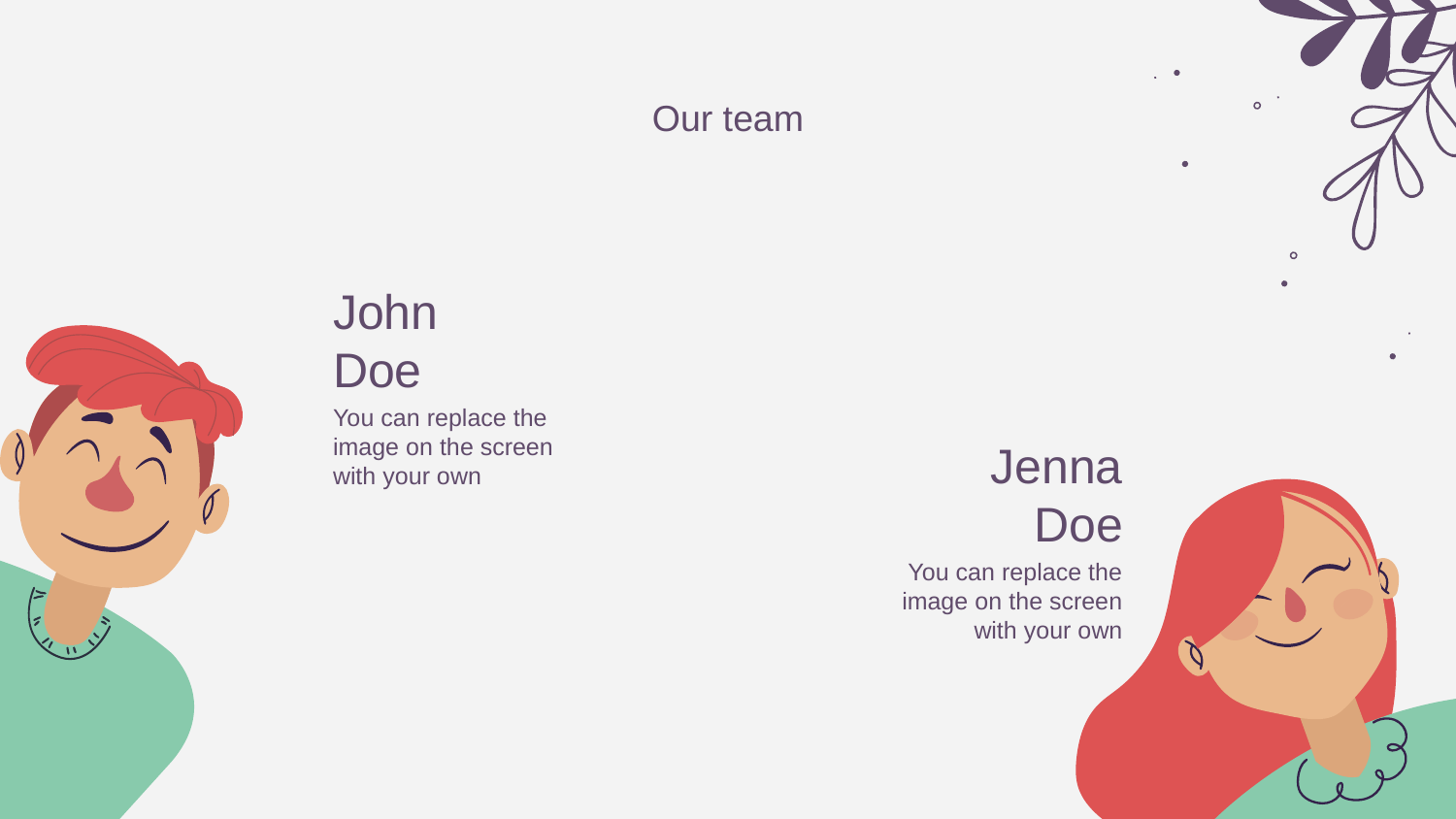

# Our team
John
Doe

You can replace the image on the screen with your own

Jenna Doe
You can replace the image on the screen with your own